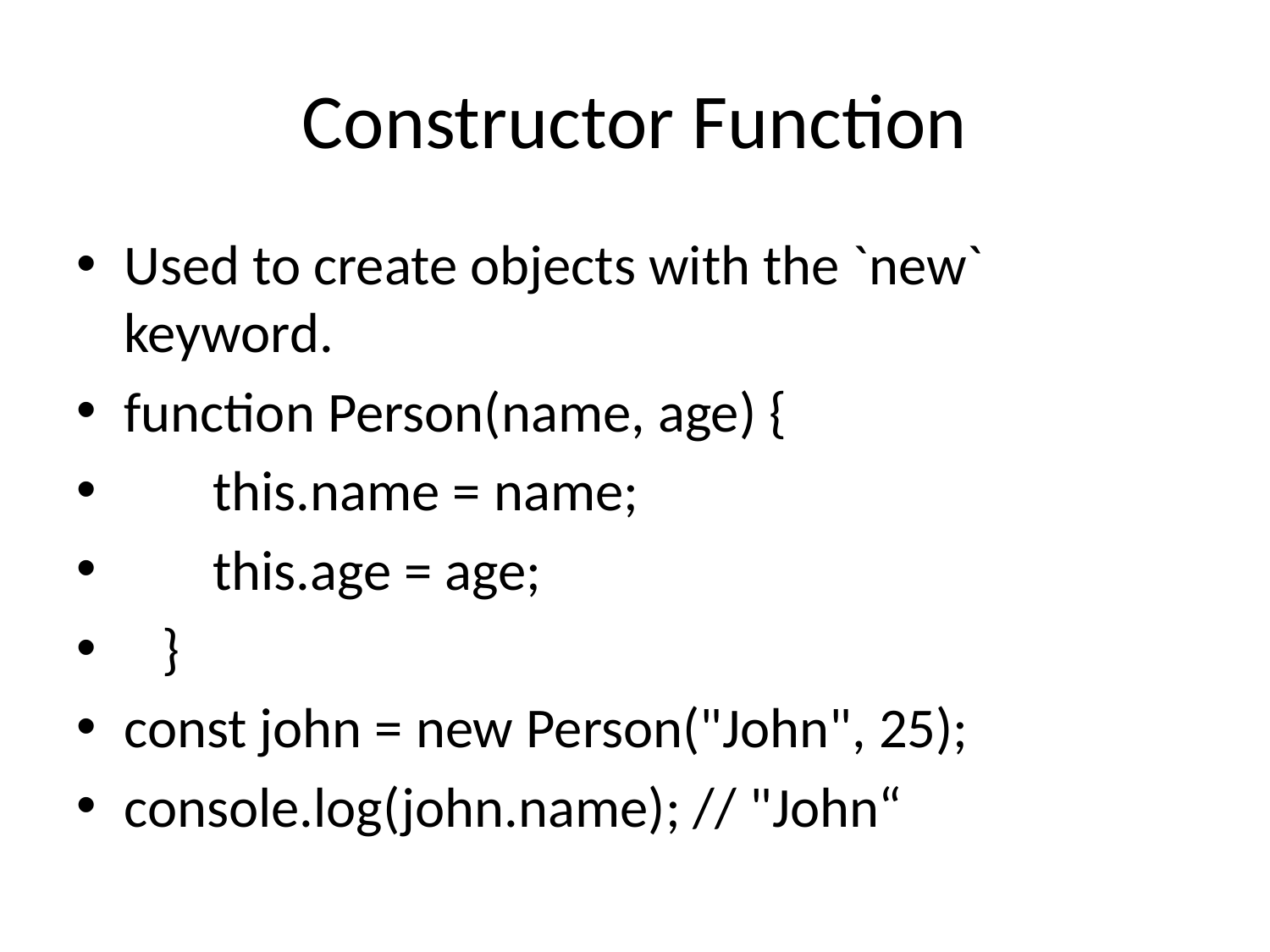

# Constructor Function
Used to create objects with the `new` keyword.
function Person(name, age) {
       this.name = name;
       this.age = age;
   }
const john = new Person("John", 25);
console.log(john.name); // "John“